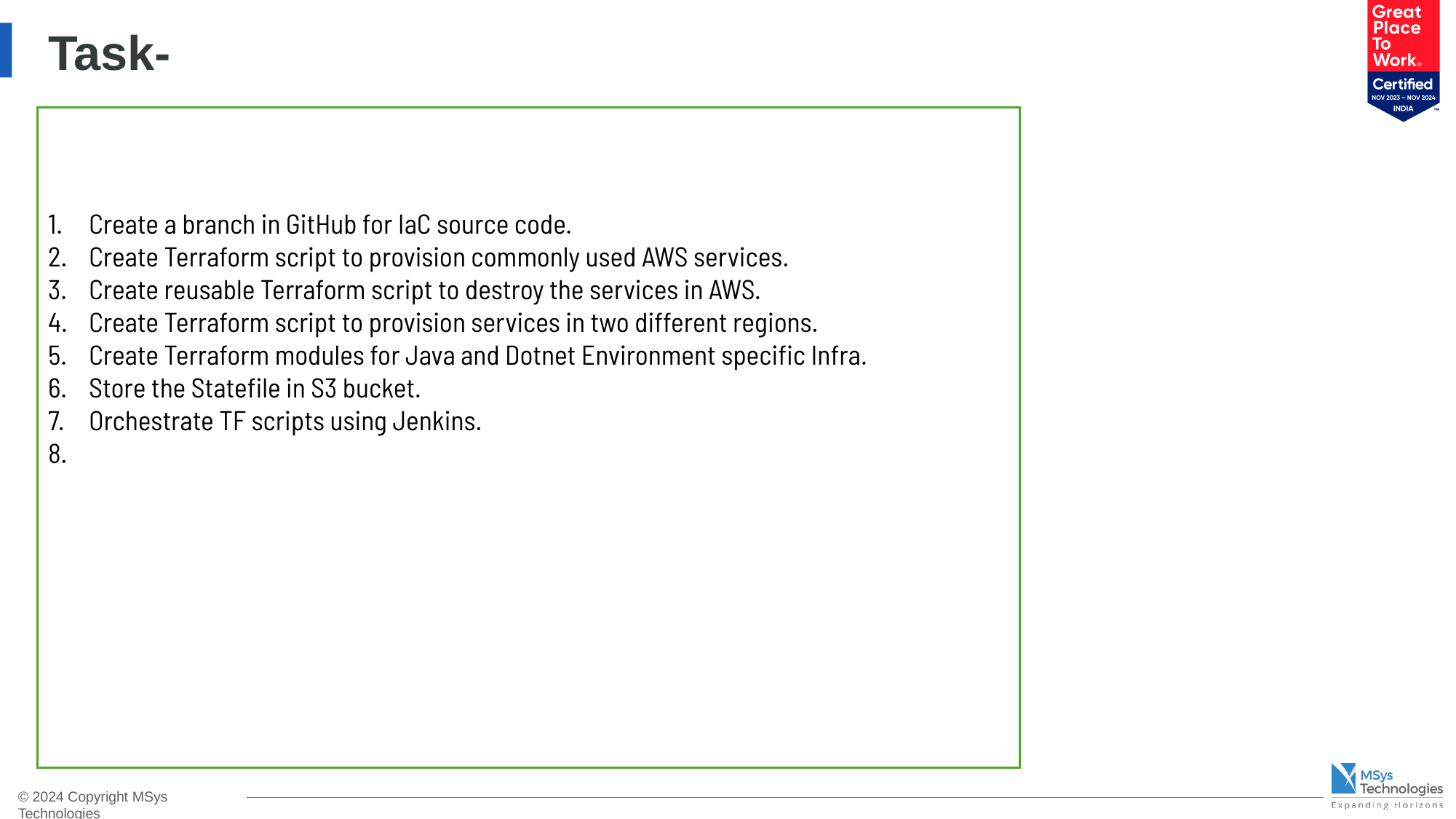

# Task-

Create a branch in GitHub for IaC source code.
Create Terraform script to provision commonly used AWS services.
Create reusable Terraform script to destroy the services in AWS.
Create Terraform script to provision services in two different regions.
Create Terraform modules for Java and Dotnet Environment specific Infra.
Store the Statefile in S3 bucket.
Orchestrate TF scripts using Jenkins.